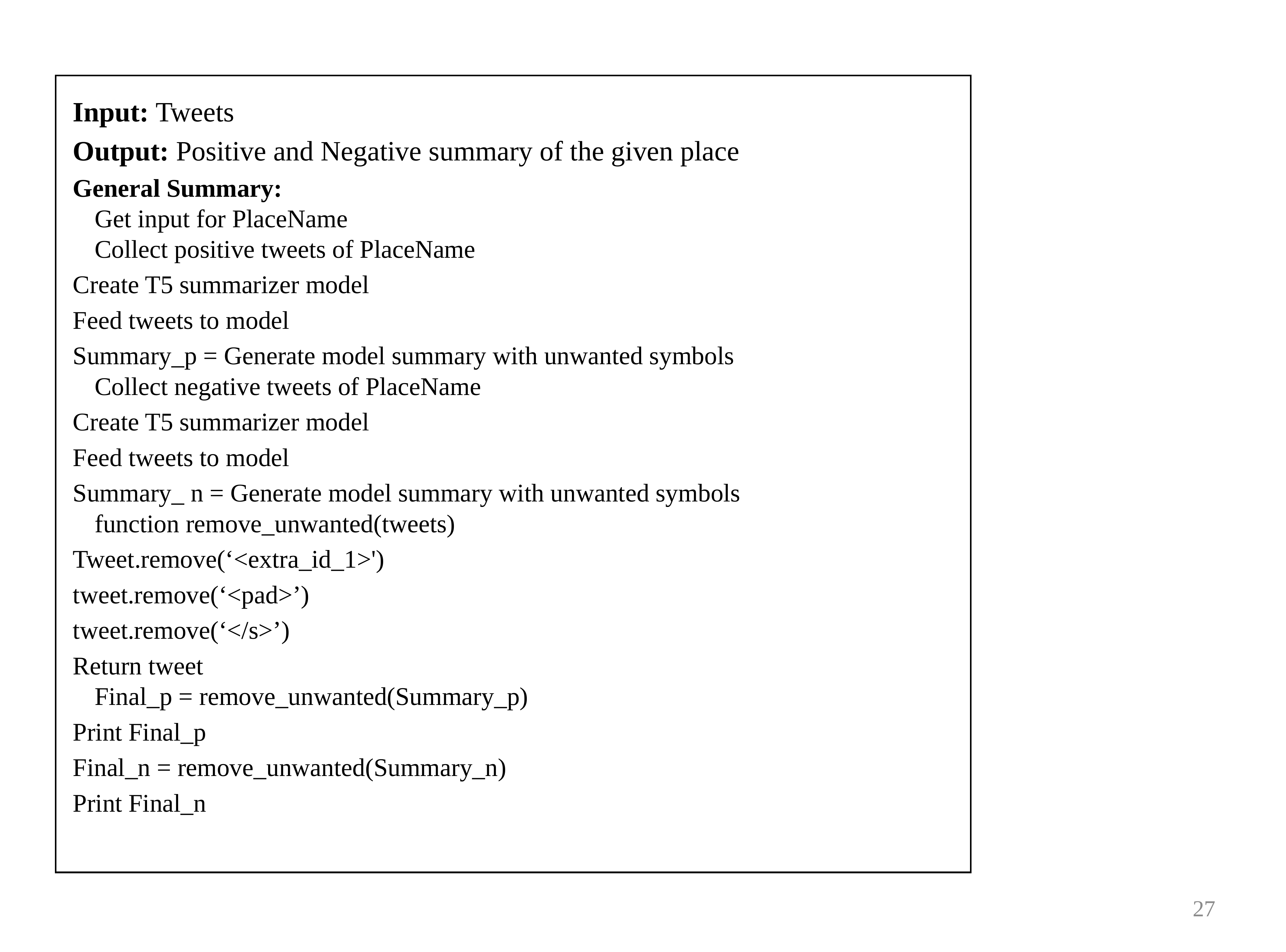

#
|  |
| --- |
Input: Tweets
Output: Positive and Negative summary of the given place
General Summary:
Get input for PlaceName
Collect positive tweets of PlaceName
Create T5 summarizer model
Feed tweets to model
Summary_p = Generate model summary with unwanted symbols
Collect negative tweets of PlaceName
Create T5 summarizer model
Feed tweets to model
Summary_ n = Generate model summary with unwanted symbols
function remove_unwanted(tweets)
Tweet.remove(‘<extra_id_1>')
tweet.remove(‘<pad>’)
tweet.remove(‘</s>’)
Return tweet 
Final_p = remove_unwanted(Summary_p)
Print Final_p
Final_n = remove_unwanted(Summary_n)
Print Final_n

27